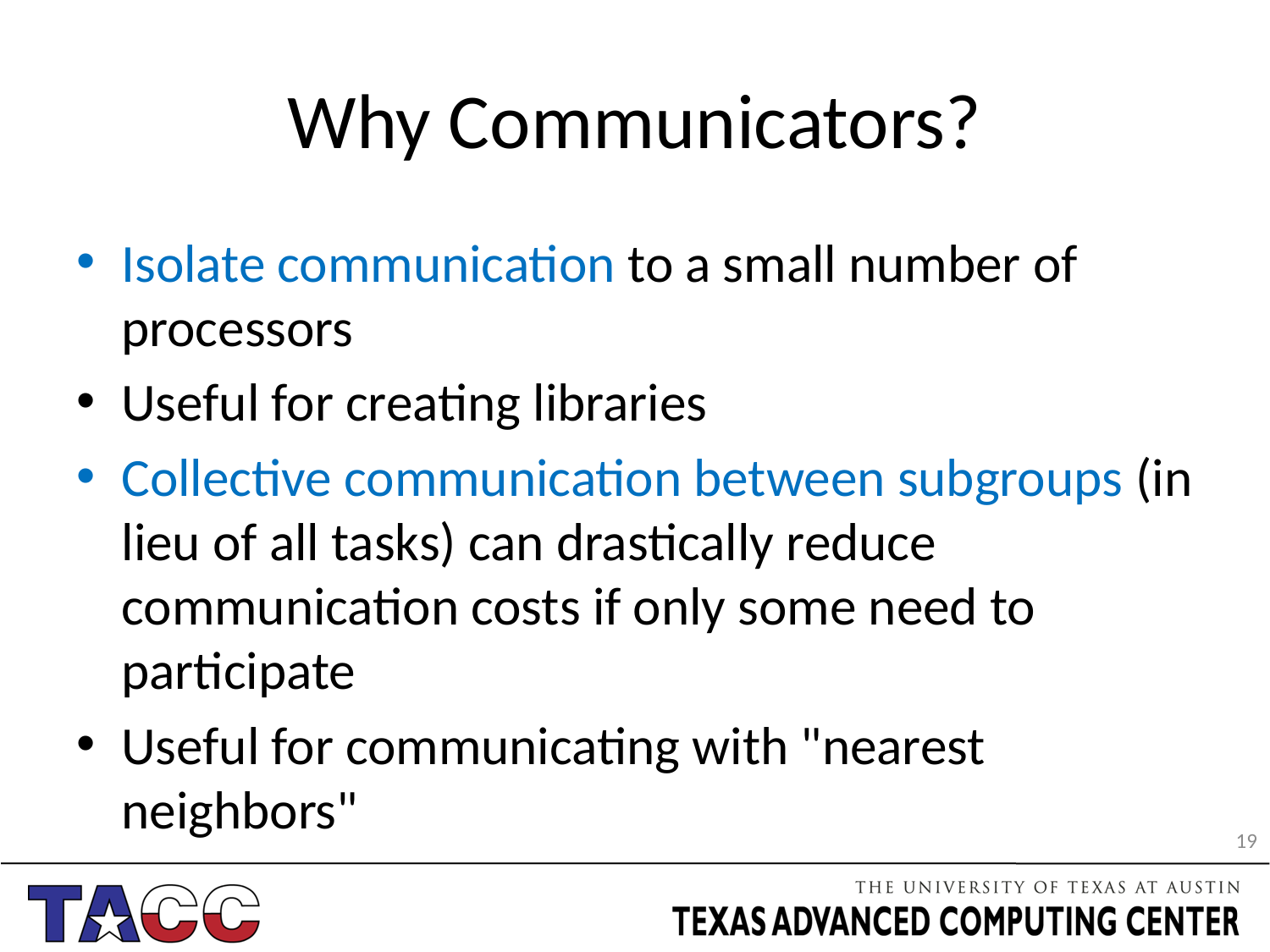

# Why Communicators?
Isolate communication to a small number of processors
Useful for creating libraries
Collective communication between subgroups (in lieu of all tasks) can drastically reduce communication costs if only some need to participate
Useful for communicating with "nearest neighbors"
19